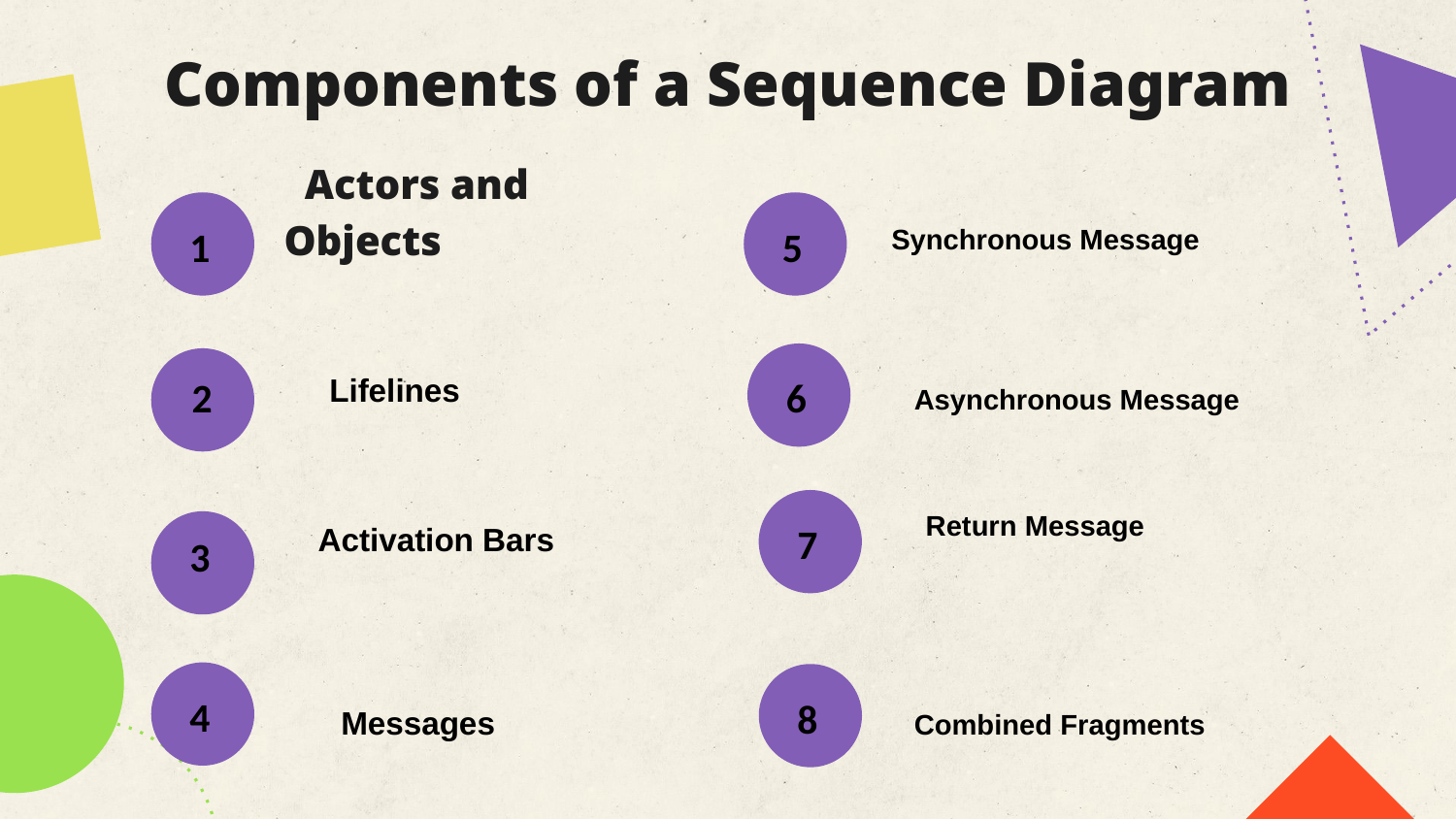

# Components of a Sequence Diagram

  Actors and Objects
 1
 5
Synchronous Message

Lifelines
2
 6
Asynchronous Message

Return Message

 7
Activation Bars
 3

 4
 8
Messages
Combined Fragments